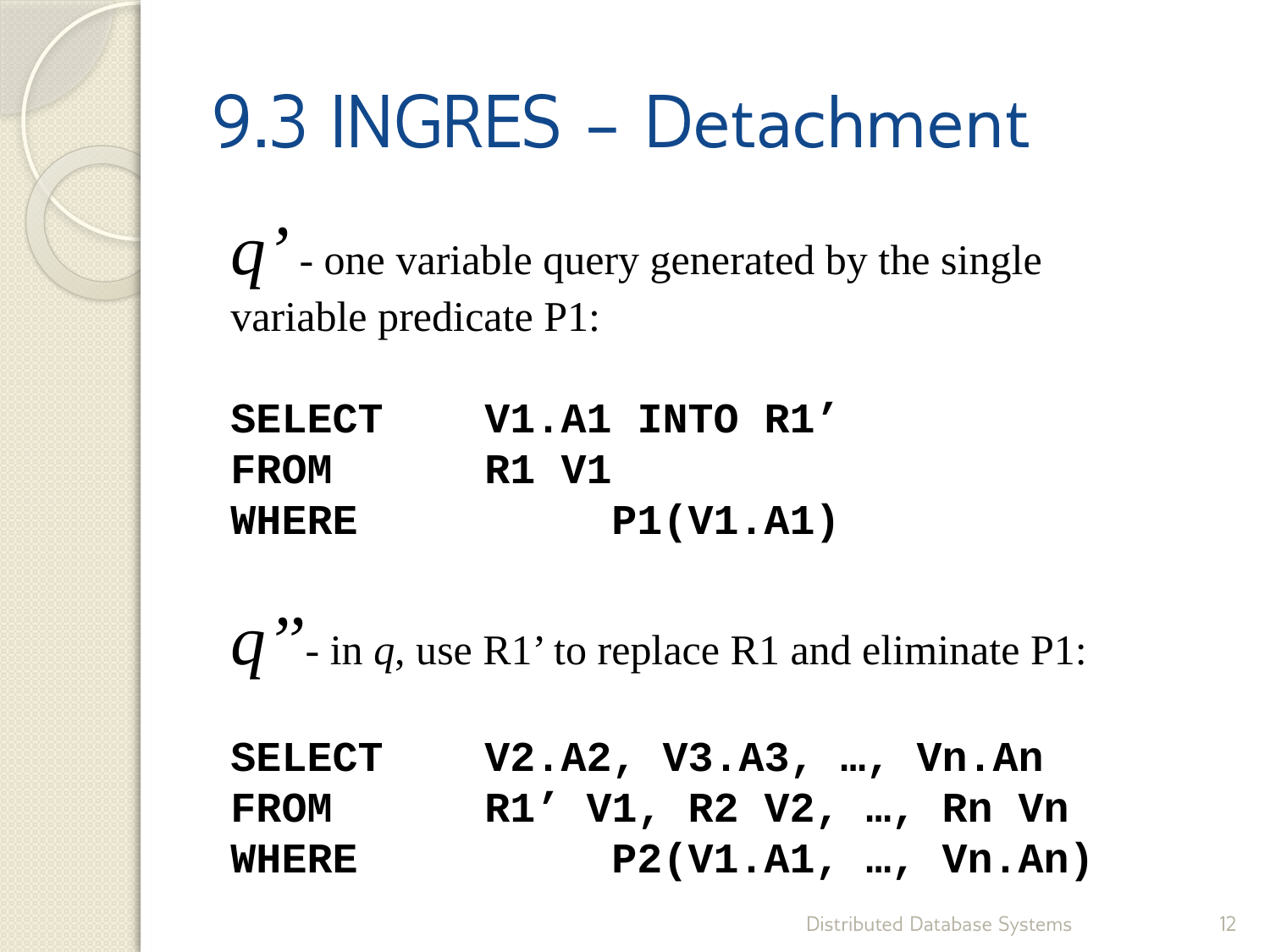

# 9.3 INGRES – Detachment
q’ - one variable query generated by the single variable predicate P1:

SELECT	V1.A1 INTO R1’
FROM		R1 V1
WHERE		P1(V1.A1)

q’’- in q, use R1’ to replace R1 and eliminate P1:

SELECT	V2.A2, V3.A3, …, Vn.An
FROM		R1’ V1, R2 V2, …, Rn Vn
WHERE		P2(V1.A1, …, Vn.An)
Distributed Database Systems
12